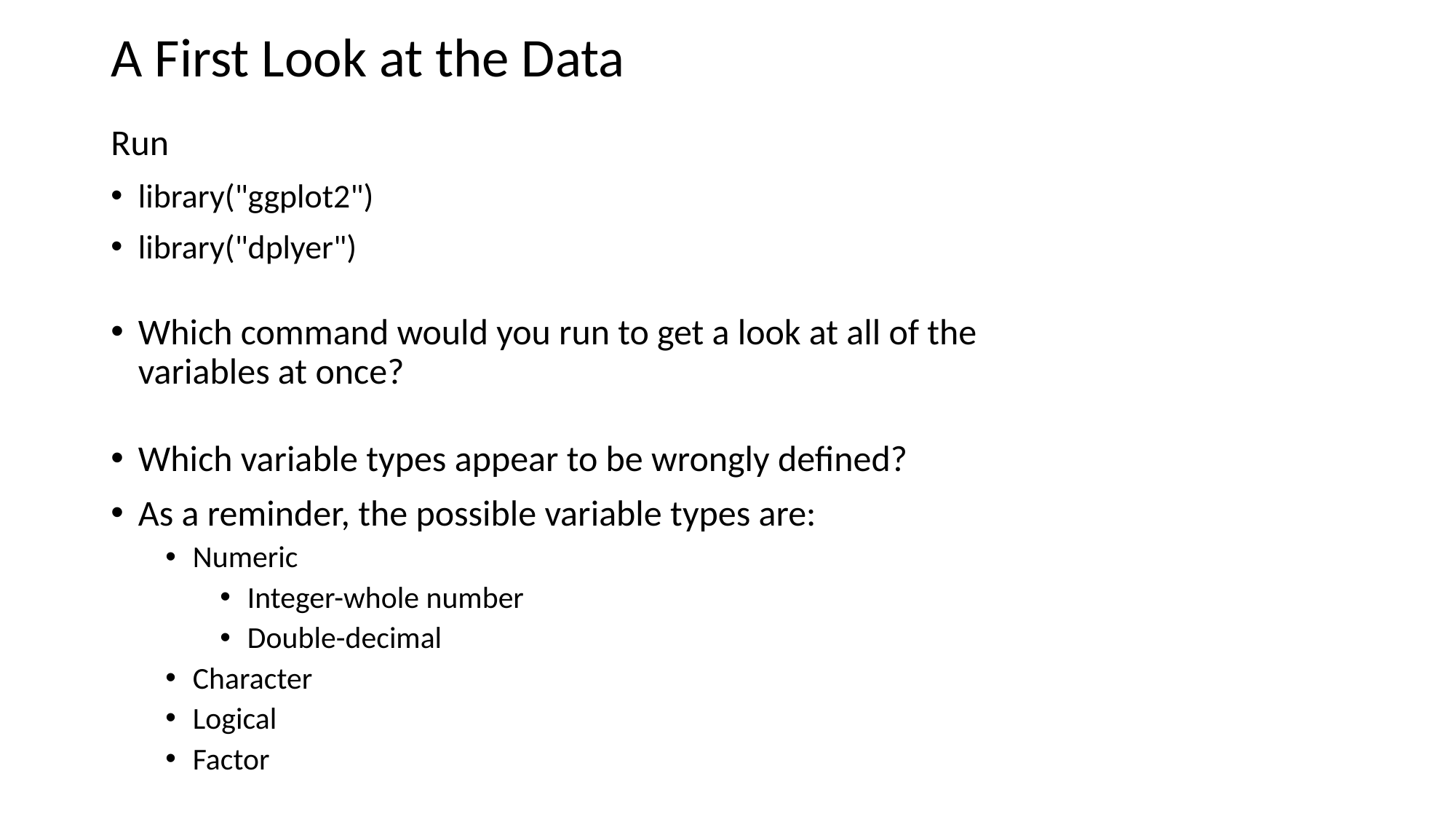

# A First Look at the Data
Run
library("ggplot2")
library("dplyer")

Which command would you run to get a look at all of the variables at once?

Which variable types appear to be wrongly defined?
As a reminder, the possible variable types are:
Numeric
Integer-whole number
Double-decimal
Character
Logical
Factor